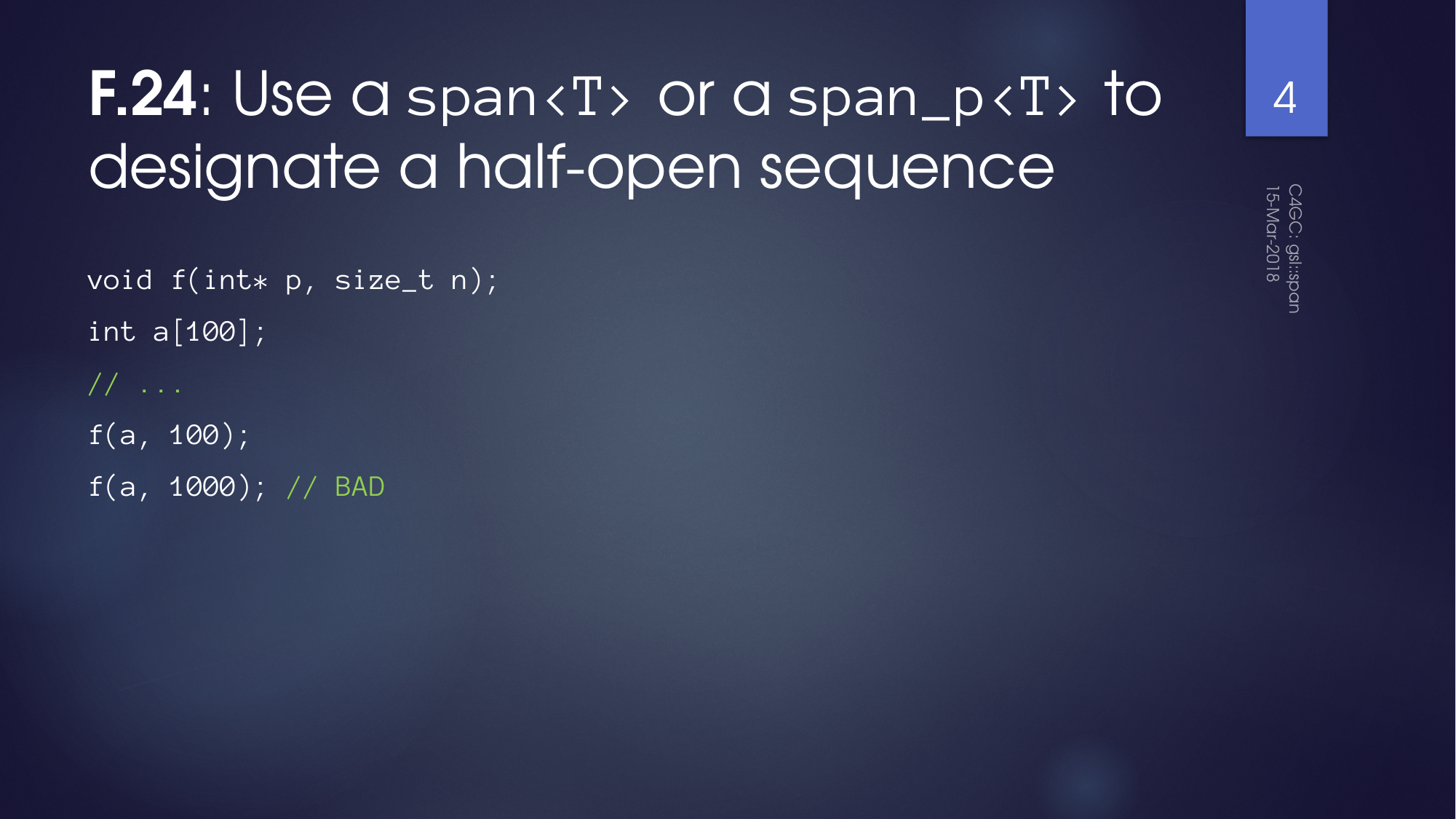

4
# F.24: Use a span<T> or a span_p<T> to designate a half-open sequence

void f(int* p, size_t n);
int a[100];
// ...
f(a, 100);
f(a, 1000); // BAD

15-Mar-2018
C4GC: gsl::span